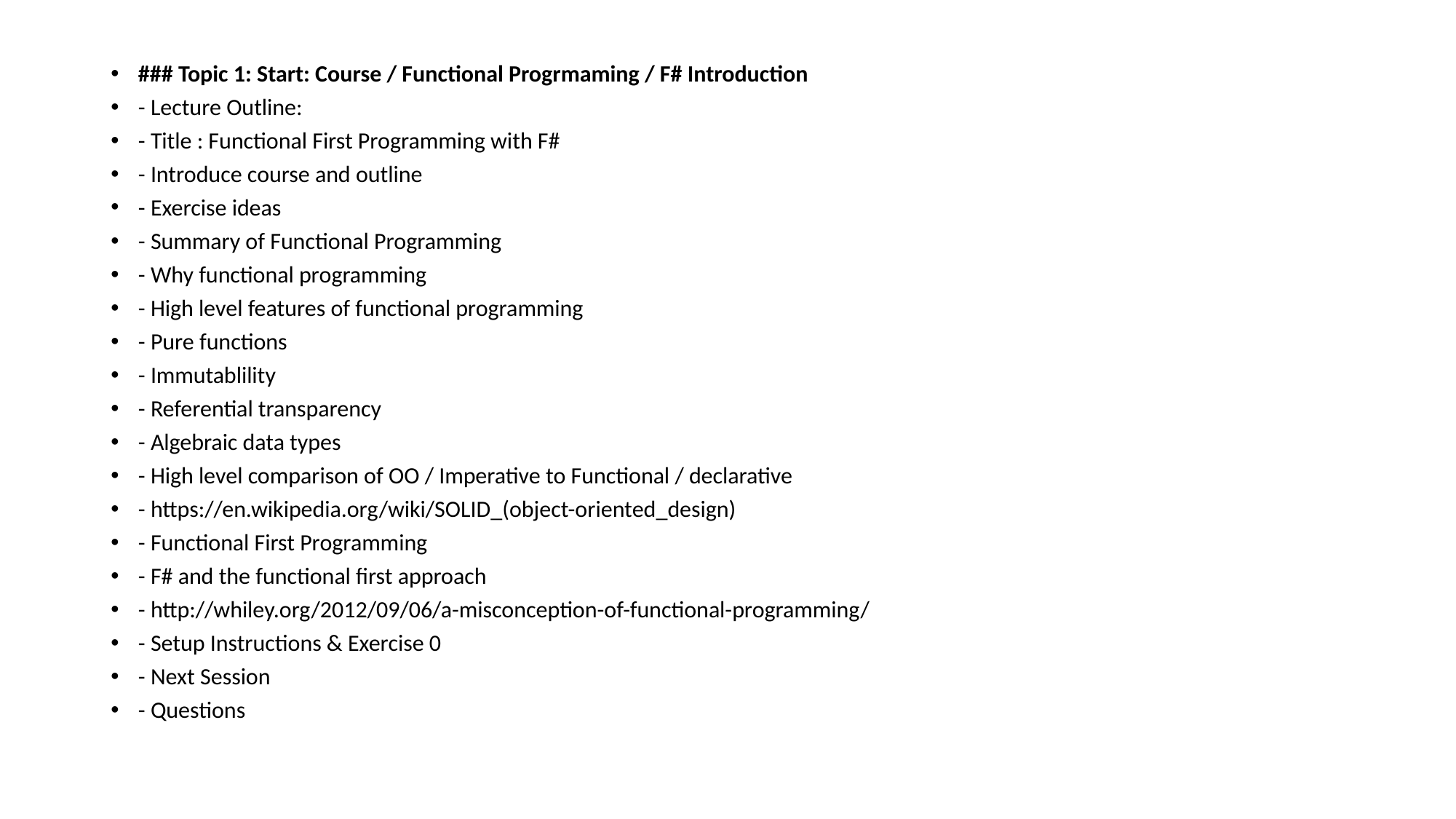

### Topic 1: Start: Course / Functional Progrmaming / F# Introduction
- Lecture Outline:
- Title : Functional First Programming with F#
- Introduce course and outline
- Exercise ideas
- Summary of Functional Programming
- Why functional programming
- High level features of functional programming
- Pure functions
- Immutablility
- Referential transparency
- Algebraic data types
- High level comparison of OO / Imperative to Functional / declarative
- https://en.wikipedia.org/wiki/SOLID_(object-oriented_design)
- Functional First Programming
- F# and the functional first approach
- http://whiley.org/2012/09/06/a-misconception-of-functional-programming/
- Setup Instructions & Exercise 0
- Next Session
- Questions